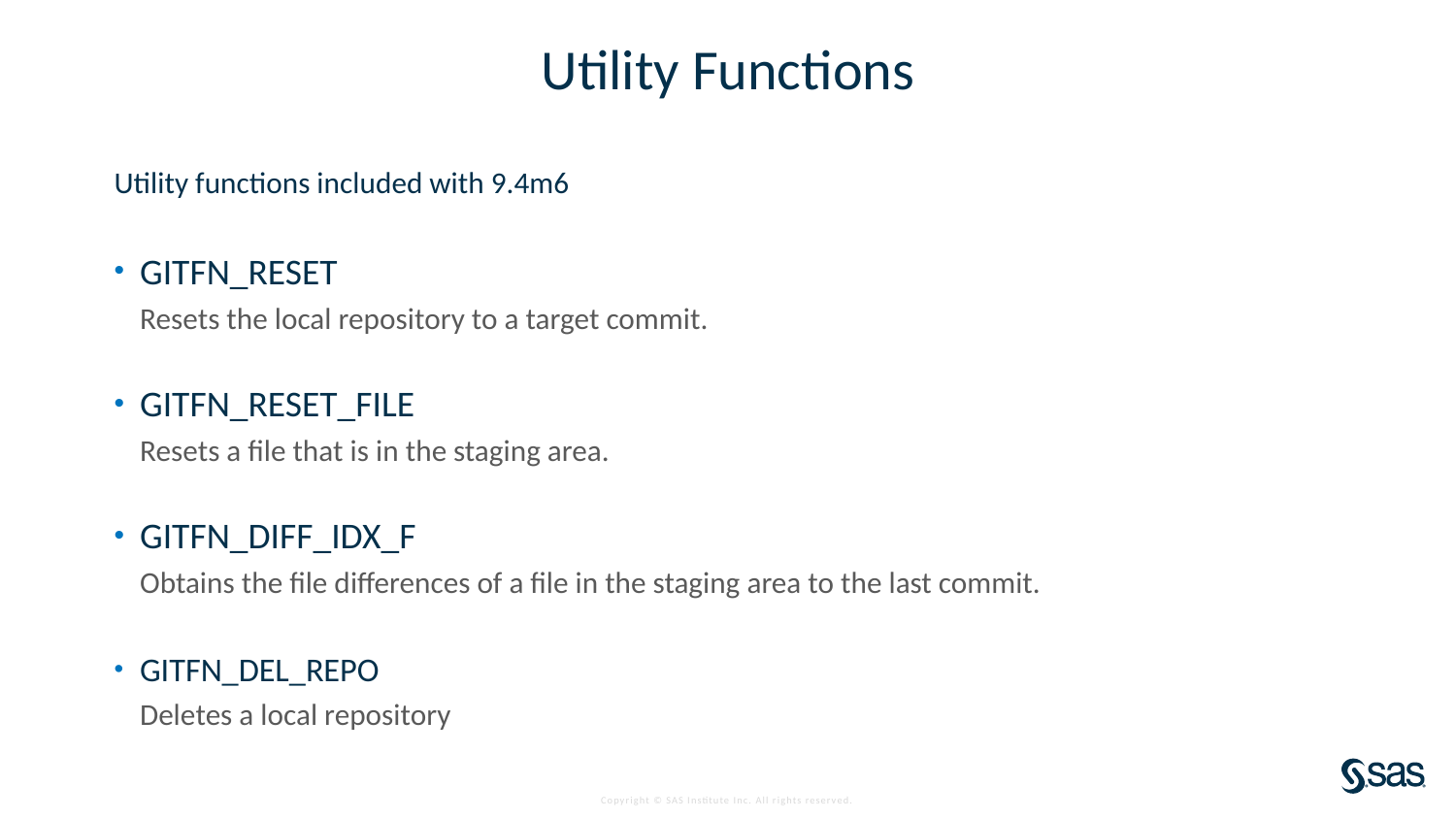

# Utility Functions

Utility functions included with 9.4m6

GITFN_RESET
Resets the local repository to a target commit.

GITFN_RESET_FILE
Resets a file that is in the staging area.

GITFN_DIFF_IDX_F
Obtains the file differences of a file in the staging area to the last commit.

GITFN_DEL_REPO
Deletes a local repository